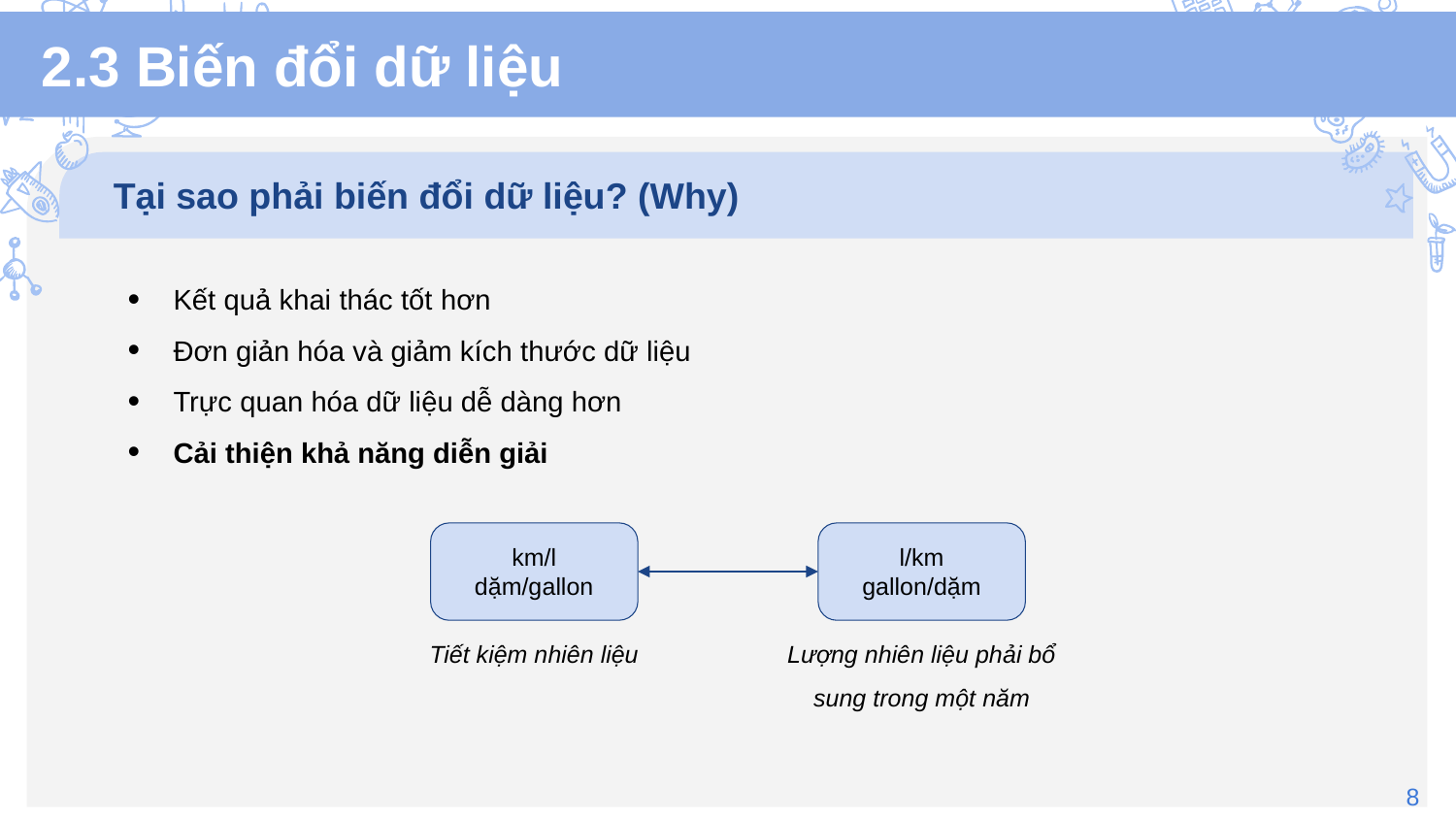

# 2.3 Biến đổi dữ liệu
Tại sao phải biến đổi dữ liệu? (Why)
Kết quả khai thác tốt hơn
Đơn giản hóa và giảm kích thước dữ liệu
Trực quan hóa dữ liệu dễ dàng hơn
Cải thiện khả năng diễn giải
km/l
dặm/gallon
l/km
gallon/dặm
Tiết kiệm nhiên liệu
Lượng nhiên liệu phải bổ sung trong một năm
8